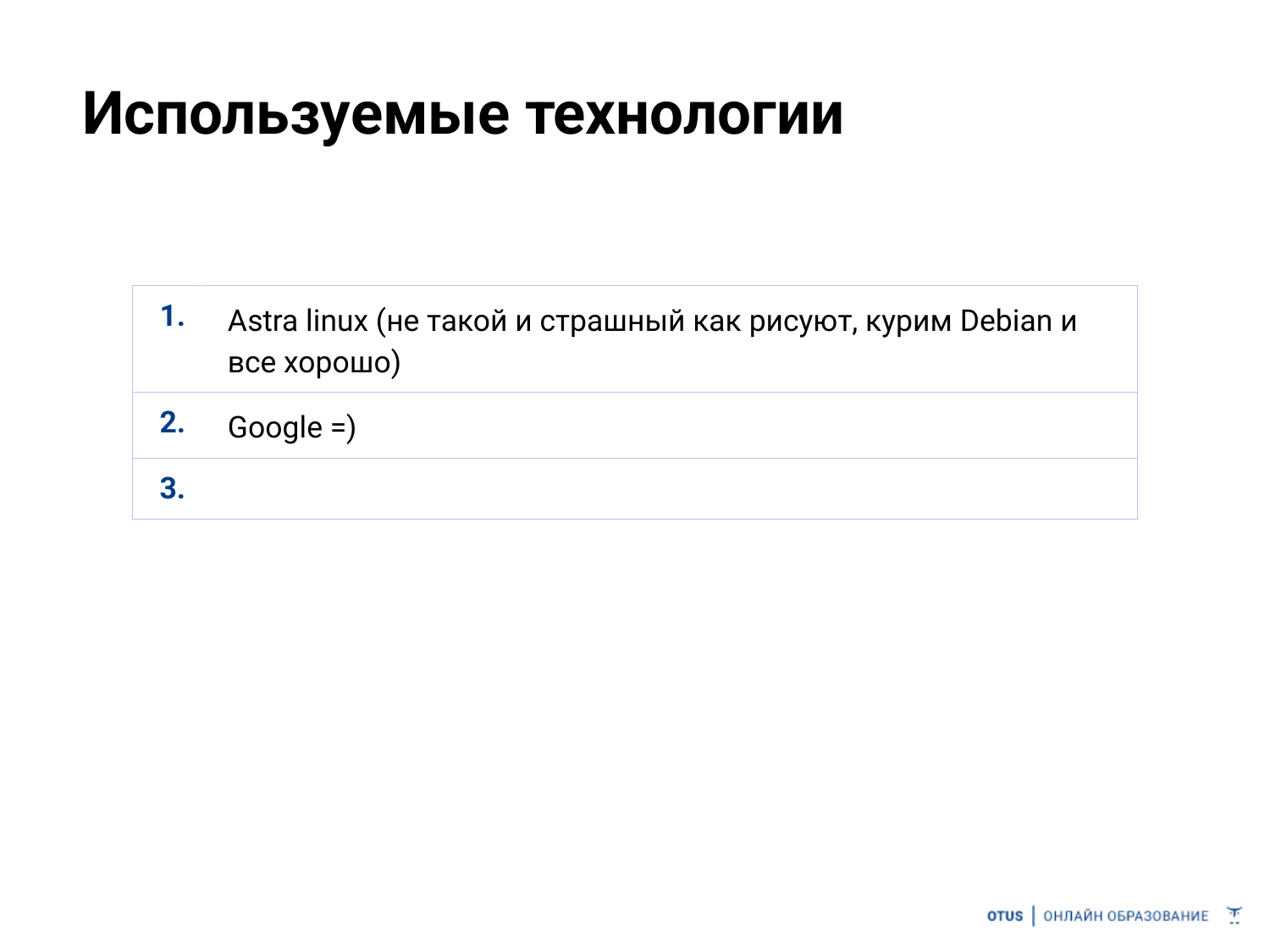

# Используемые технологии
| 1. | Astra linux (не такой и страшный как рисуют, курим Debian и все хорошо) |
| --- | --- |
| 2. | Google =) |
| 3. |  |